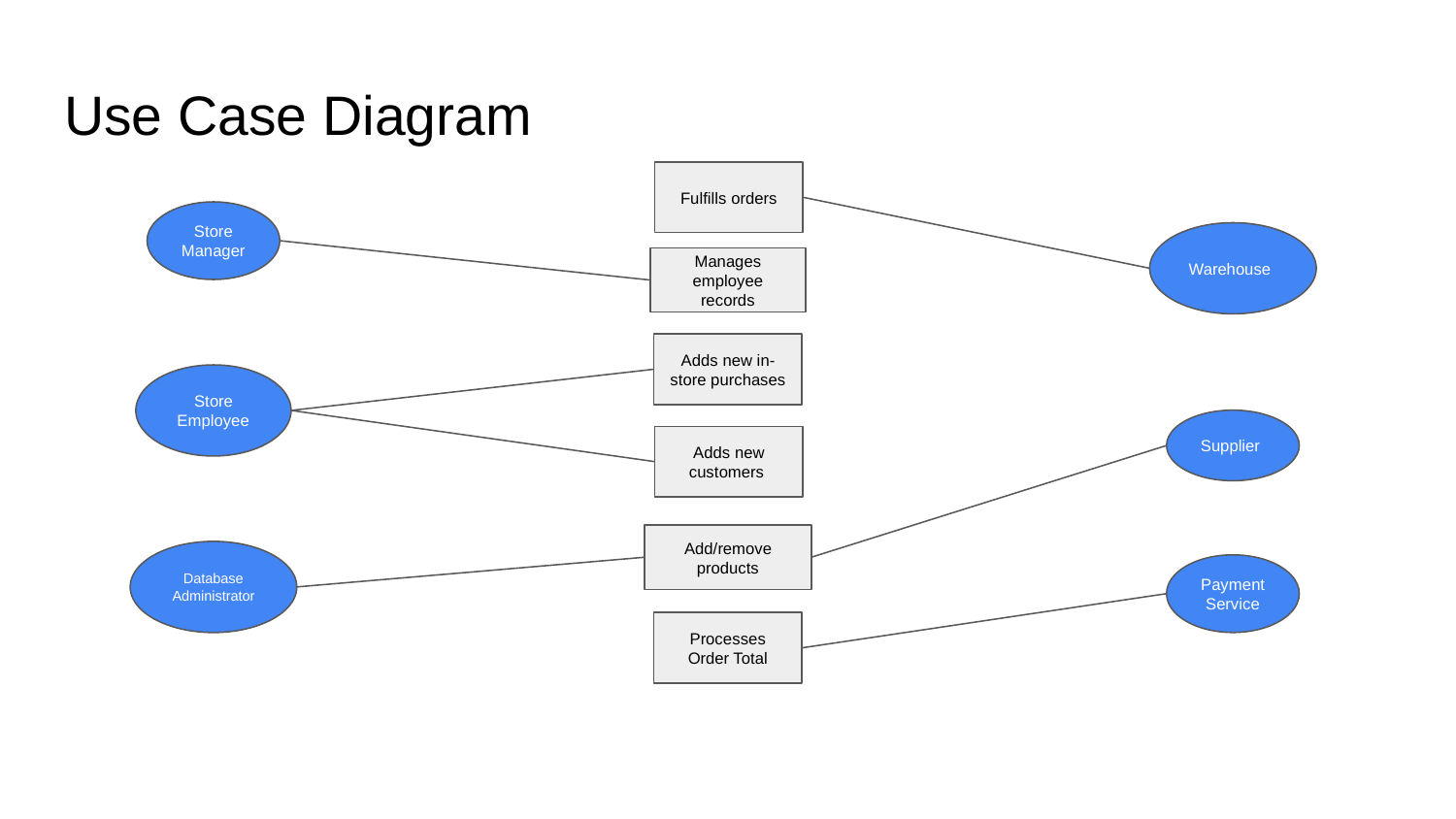

# Use Case Diagram
Fulfills orders
Store Manager
Warehouse
Manages employee records
Adds new in-store purchases
Store Employee
Supplier
Adds new customers
Add/remove products
Database Administrator
Payment Service
Processes Order Total